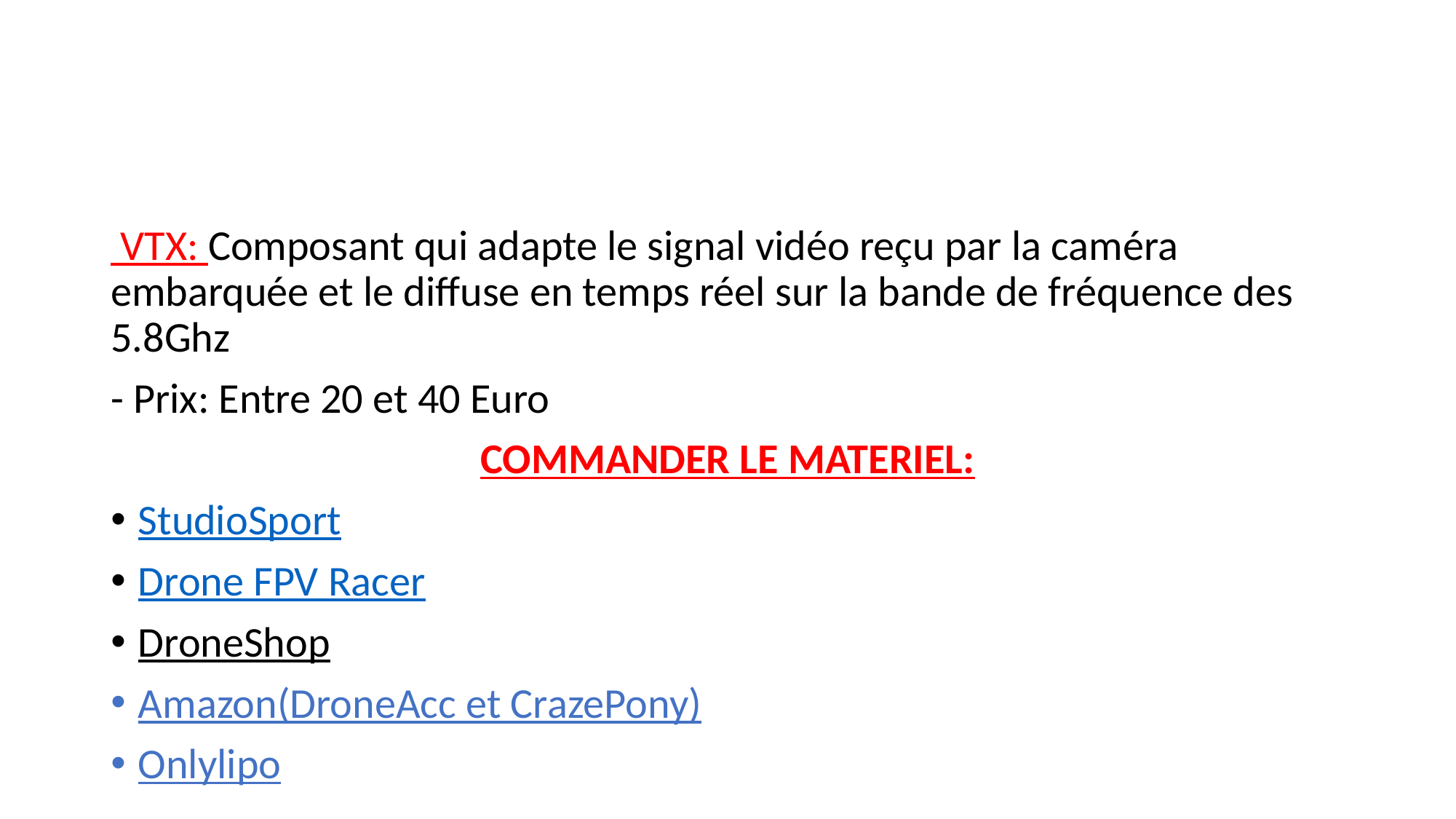

#
 VTX: Composant qui adapte le signal vidéo reçu par la caméra embarquée et le diffuse en temps réel sur la bande de fréquence des 5.8Ghz
- Prix: Entre 20 et 40 Euro
COMMANDER LE MATERIEL:
StudioSport
Drone FPV Racer
DroneShop
Amazon(DroneAcc et CrazePony)
Onlylipo